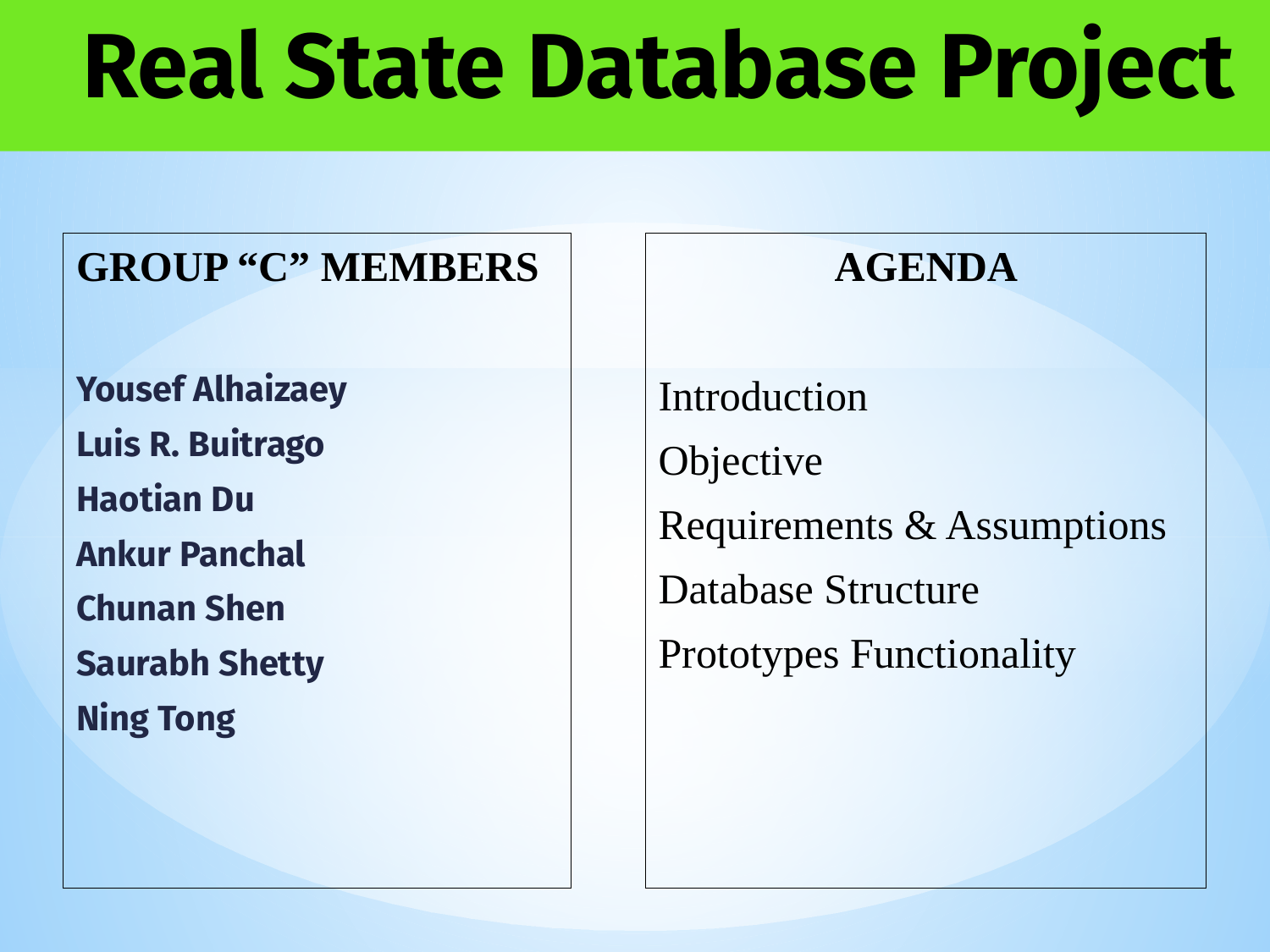

# Real State Database Project
GROUP “C” MEMBERS

Yousef Alhaizaey
Luis R. Buitrago
Haotian Du
Ankur Panchal
Chunan Shen
Saurabh Shetty
Ning Tong

AGENDA

Introduction
Objective
Requirements & Assumptions
Database Structure
Prototypes Functionality